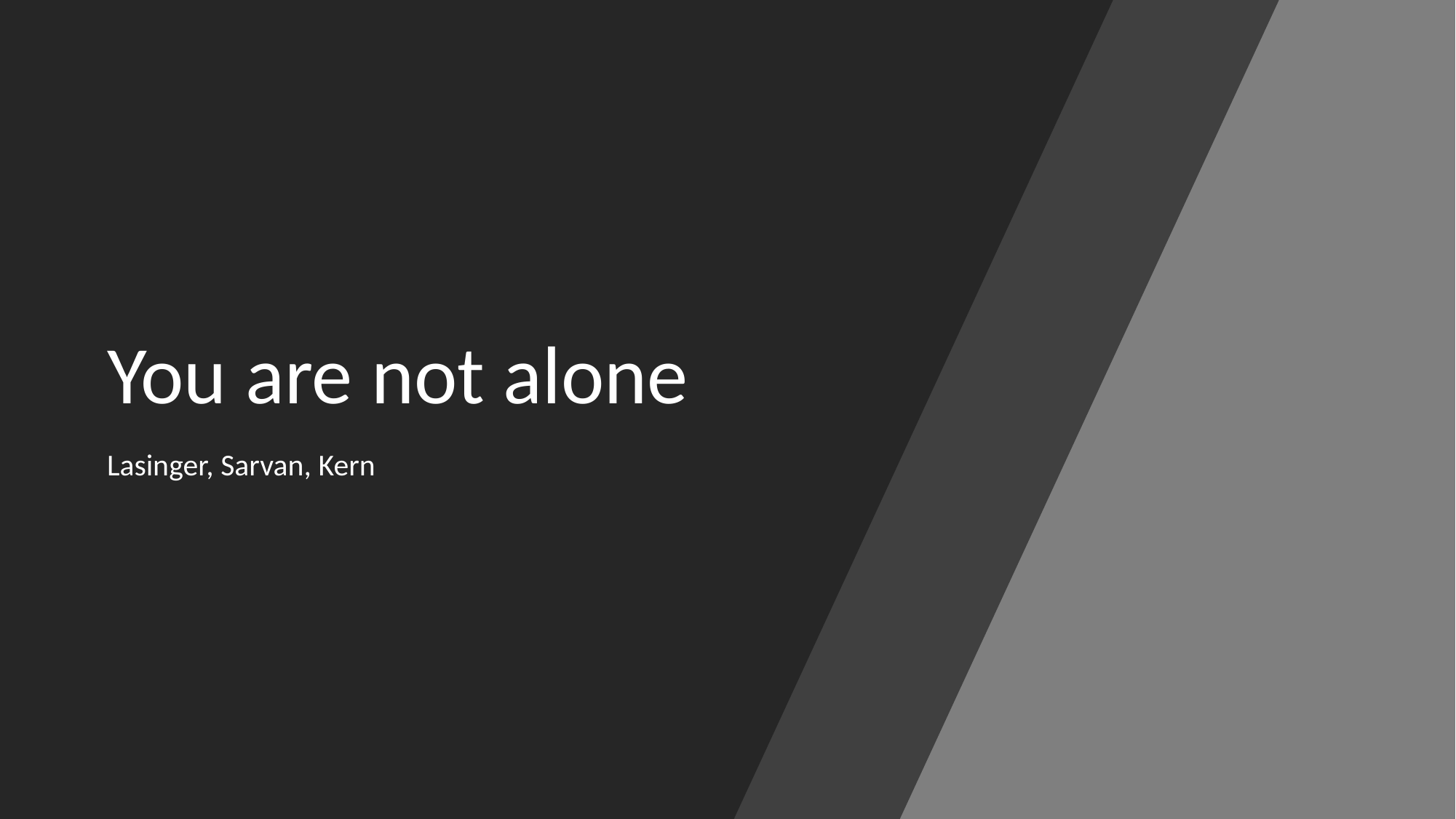

# You are not alone
Lasinger, Sarvan, Kern